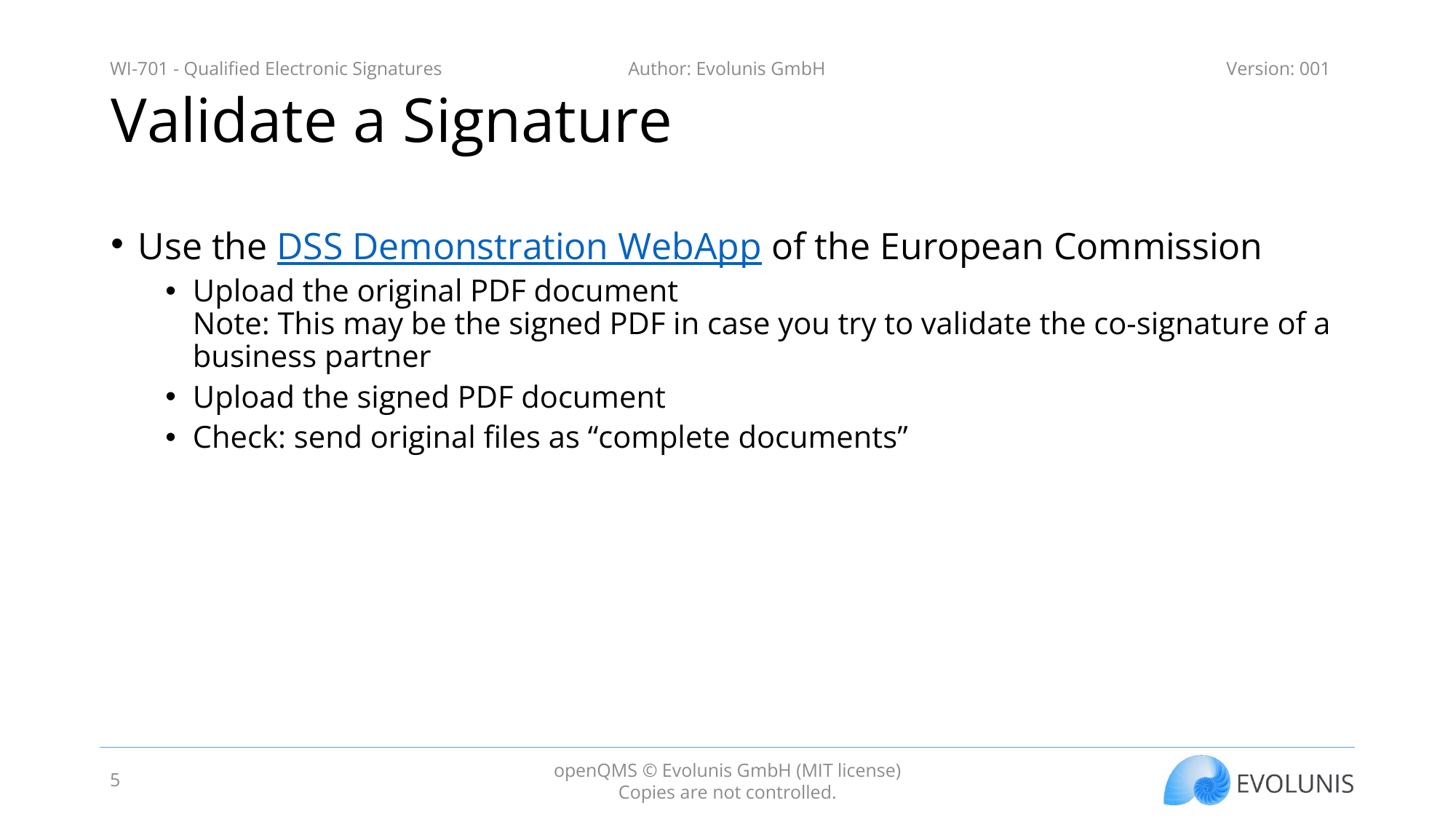

# Validate a Signature
Use the DSS Demonstration WebApp of the European Commission
Upload the original PDF document
Note: This may be the signed PDF in case you try to validate the co-signature of a business partner
Upload the signed PDF document
Check: send original files as “complete documents”
5